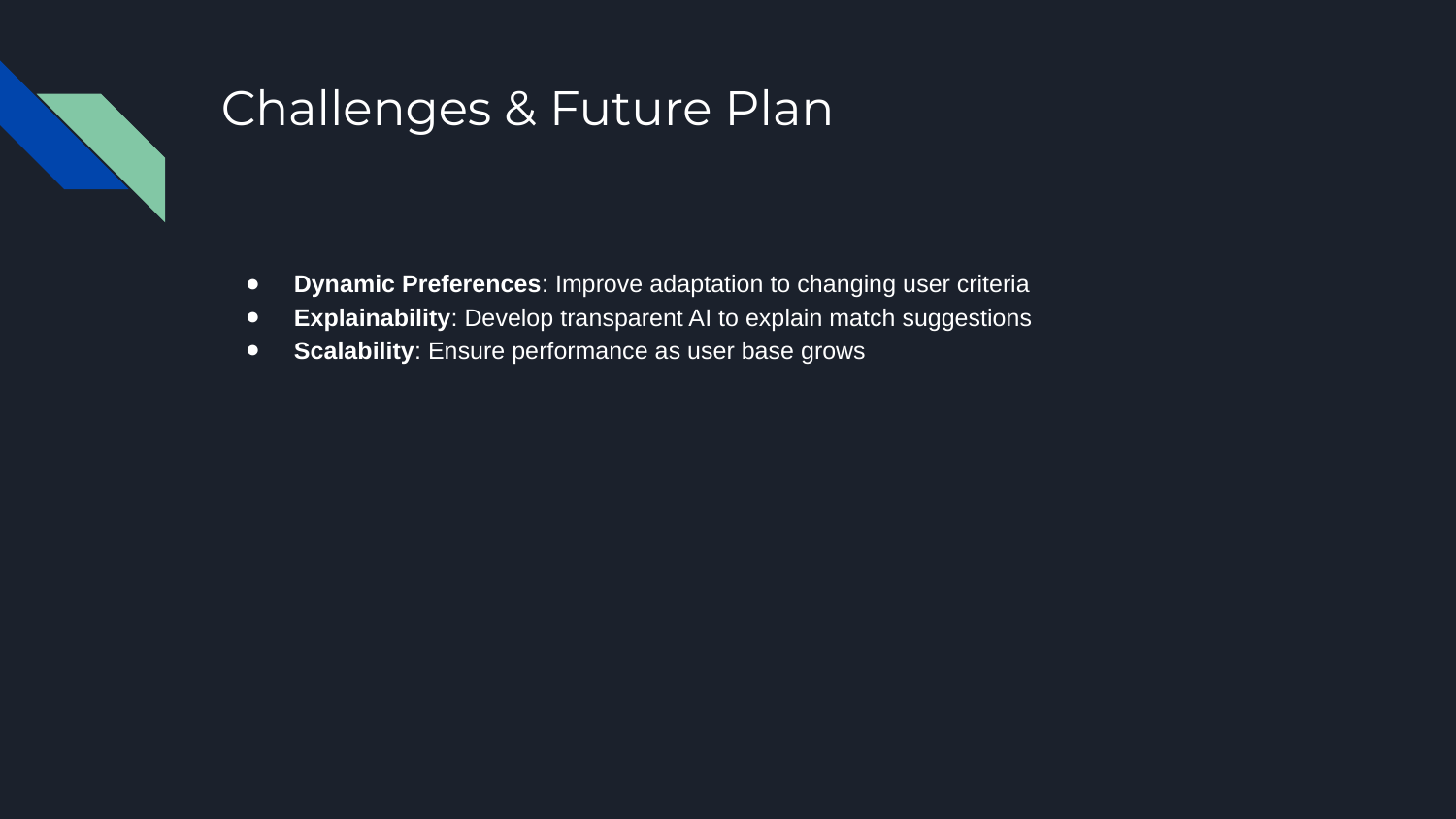

# Challenges & Future Plan
Dynamic Preferences: Improve adaptation to changing user criteria
Explainability: Develop transparent AI to explain match suggestions
Scalability: Ensure performance as user base grows